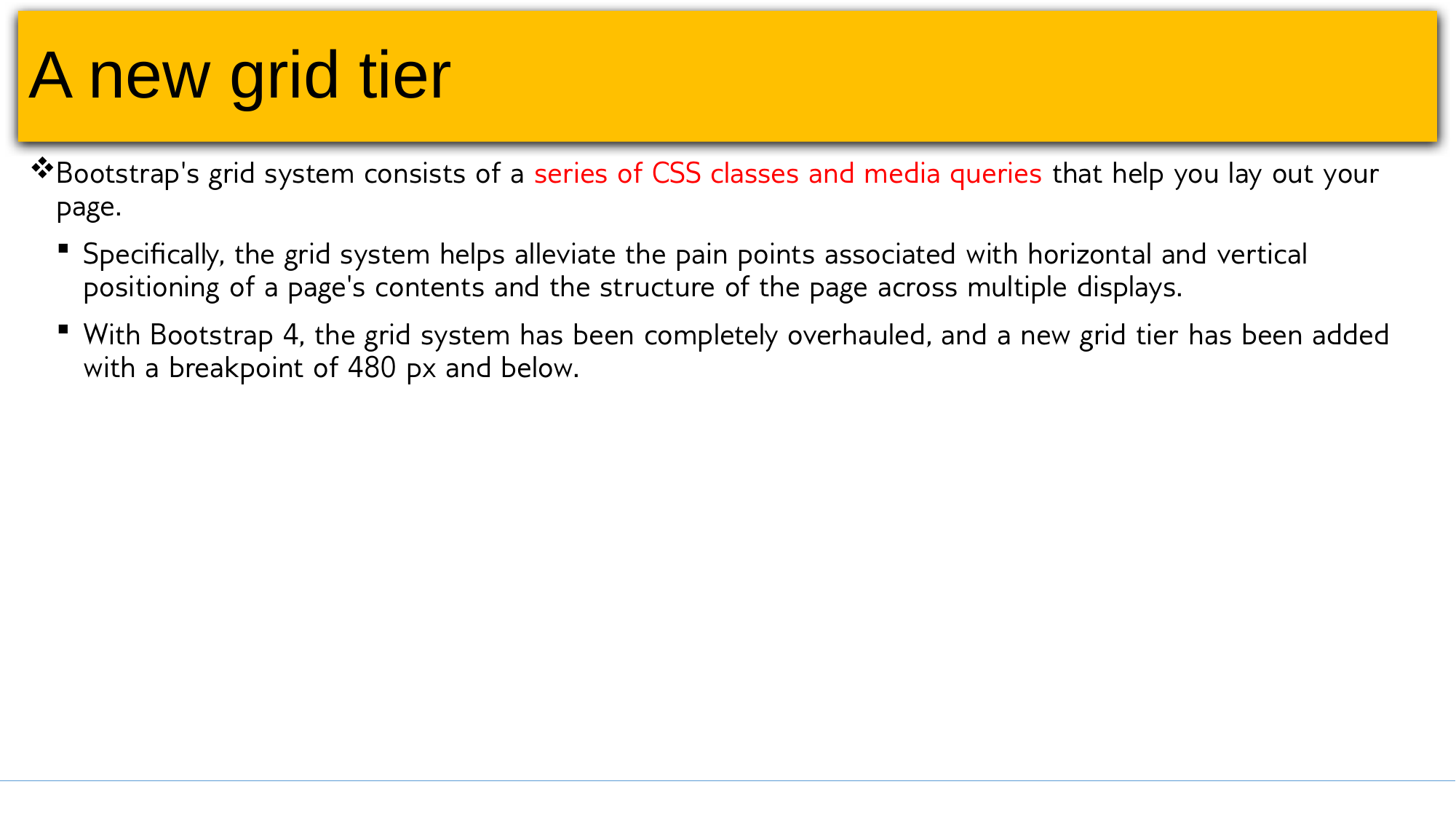

# A new grid tier
Bootstrap's grid system consists of a series of CSS classes and media queries that help you lay out your page.
Specifically, the grid system helps alleviate the pain points associated with horizontal and vertical positioning of a page's contents and the structure of the page across multiple displays.
With Bootstrap 4, the grid system has been completely overhauled, and a new grid tier has been added with a breakpoint of 480 px and below.